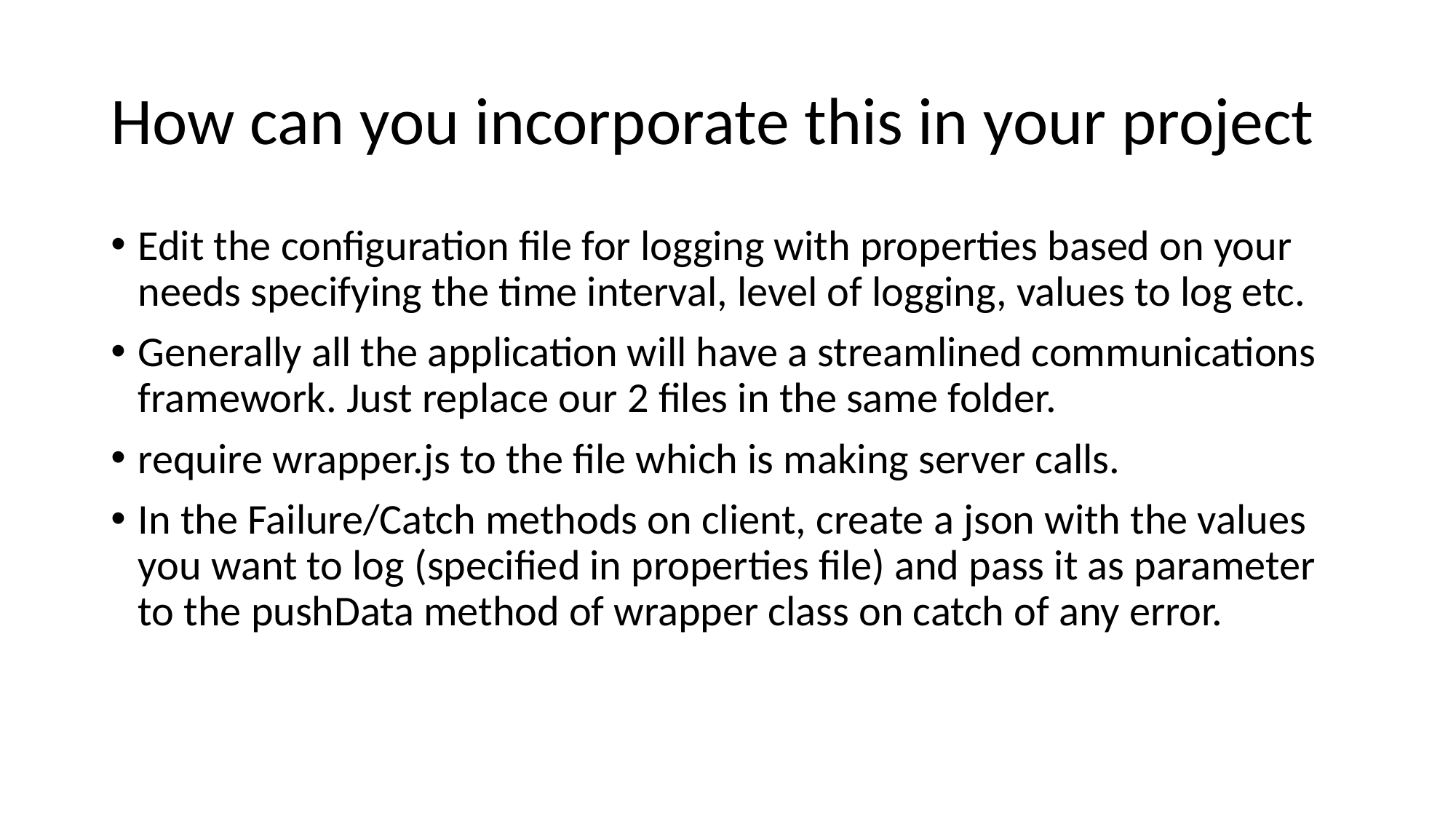

# How can you incorporate this in your project
Edit the configuration file for logging with properties based on your needs specifying the time interval, level of logging, values to log etc.
Generally all the application will have a streamlined communications framework. Just replace our 2 files in the same folder.
require wrapper.js to the file which is making server calls.
In the Failure/Catch methods on client, create a json with the values you want to log (specified in properties file) and pass it as parameter to the pushData method of wrapper class on catch of any error.